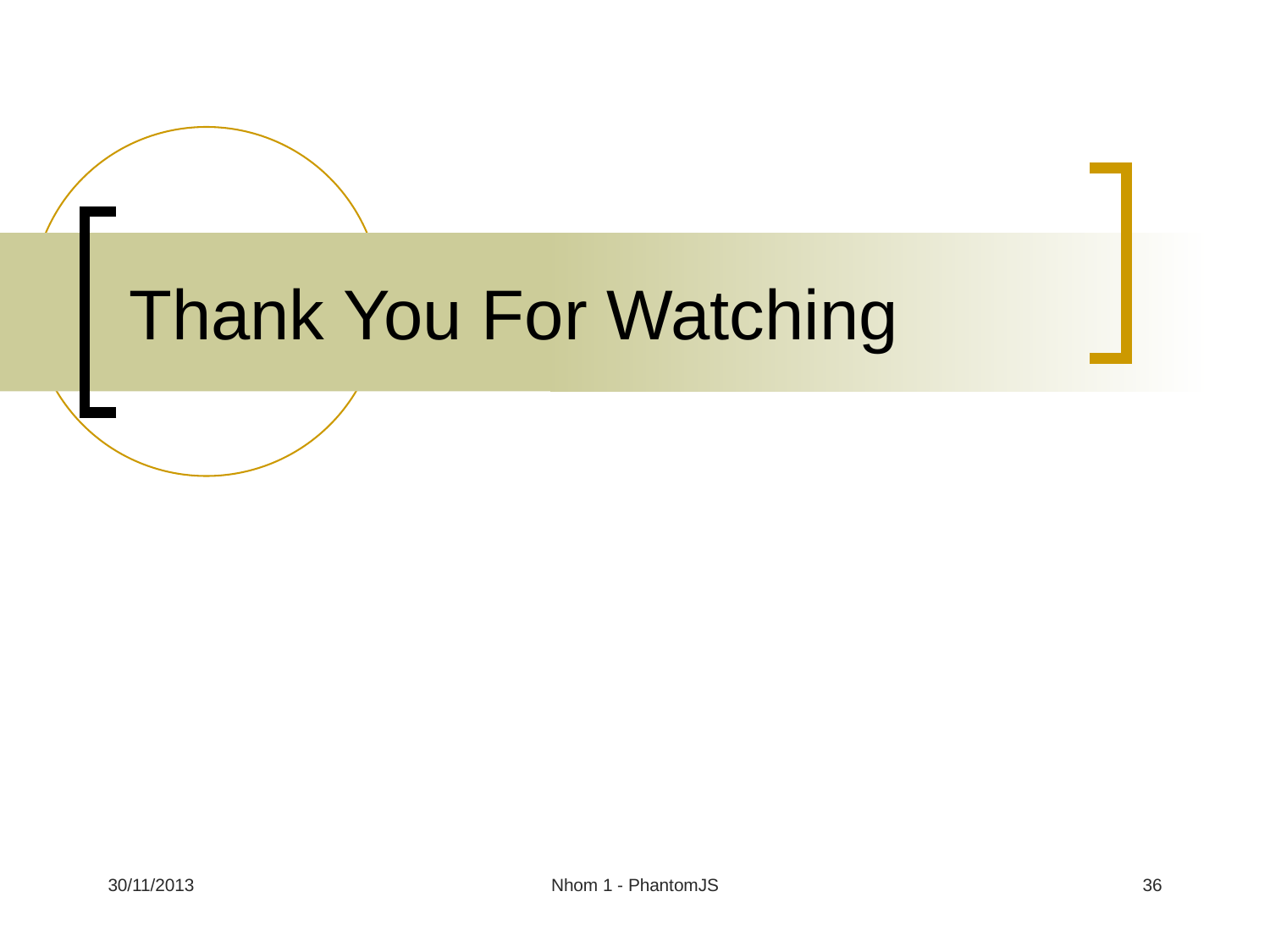

# Thank You For Watching

30/11/2013
Nhom 1 - PhantomJS
36